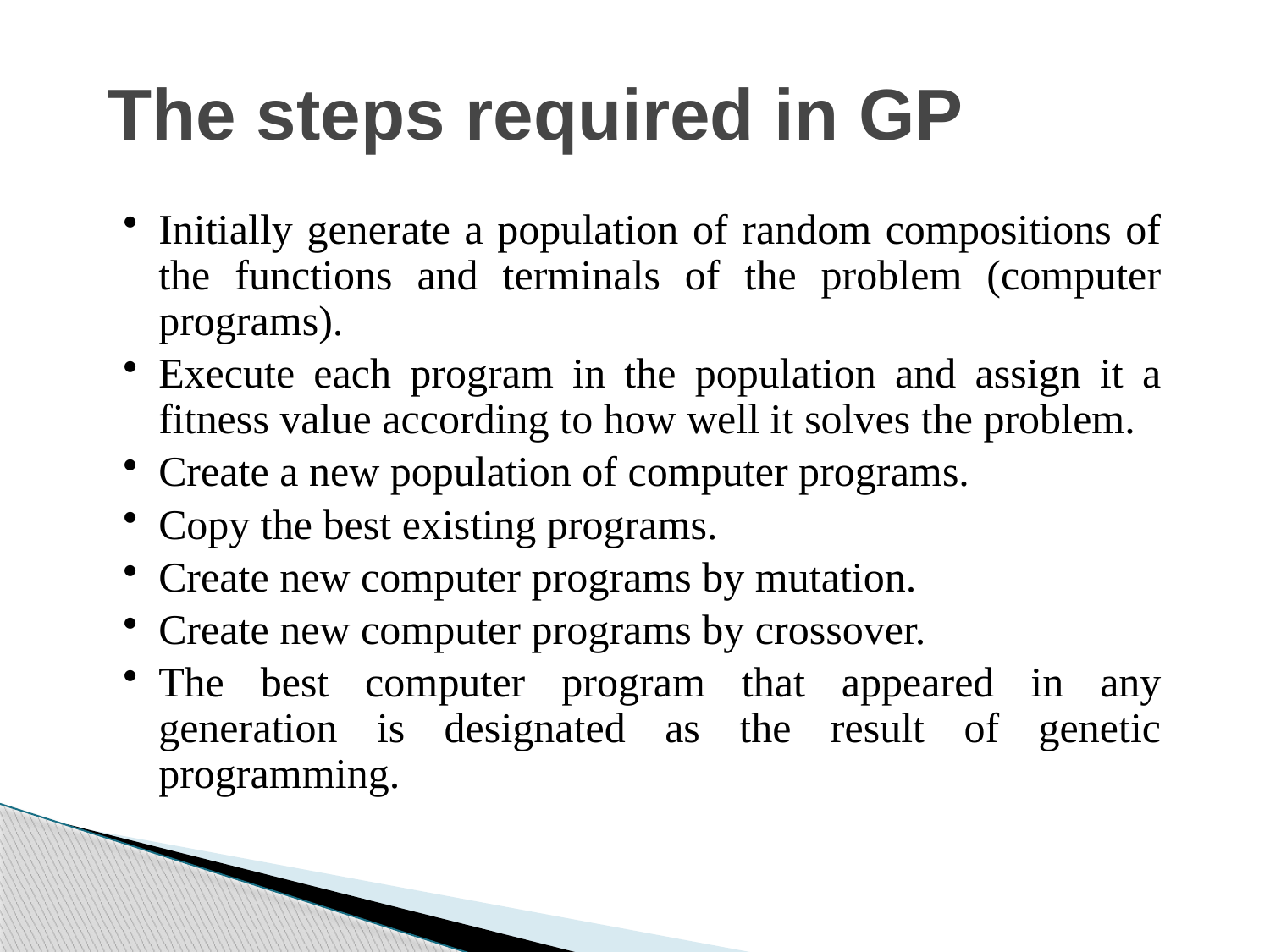

# The steps required in GP
Initially generate a population of random compositions of the functions and terminals of the problem (computer programs).
Execute each program in the population and assign it a fitness value according to how well it solves the problem.
Create a new population of computer programs.
Copy the best existing programs.
Create new computer programs by mutation.
Create new computer programs by crossover.
The best computer program that appeared in any generation is designated as the result of genetic programming.